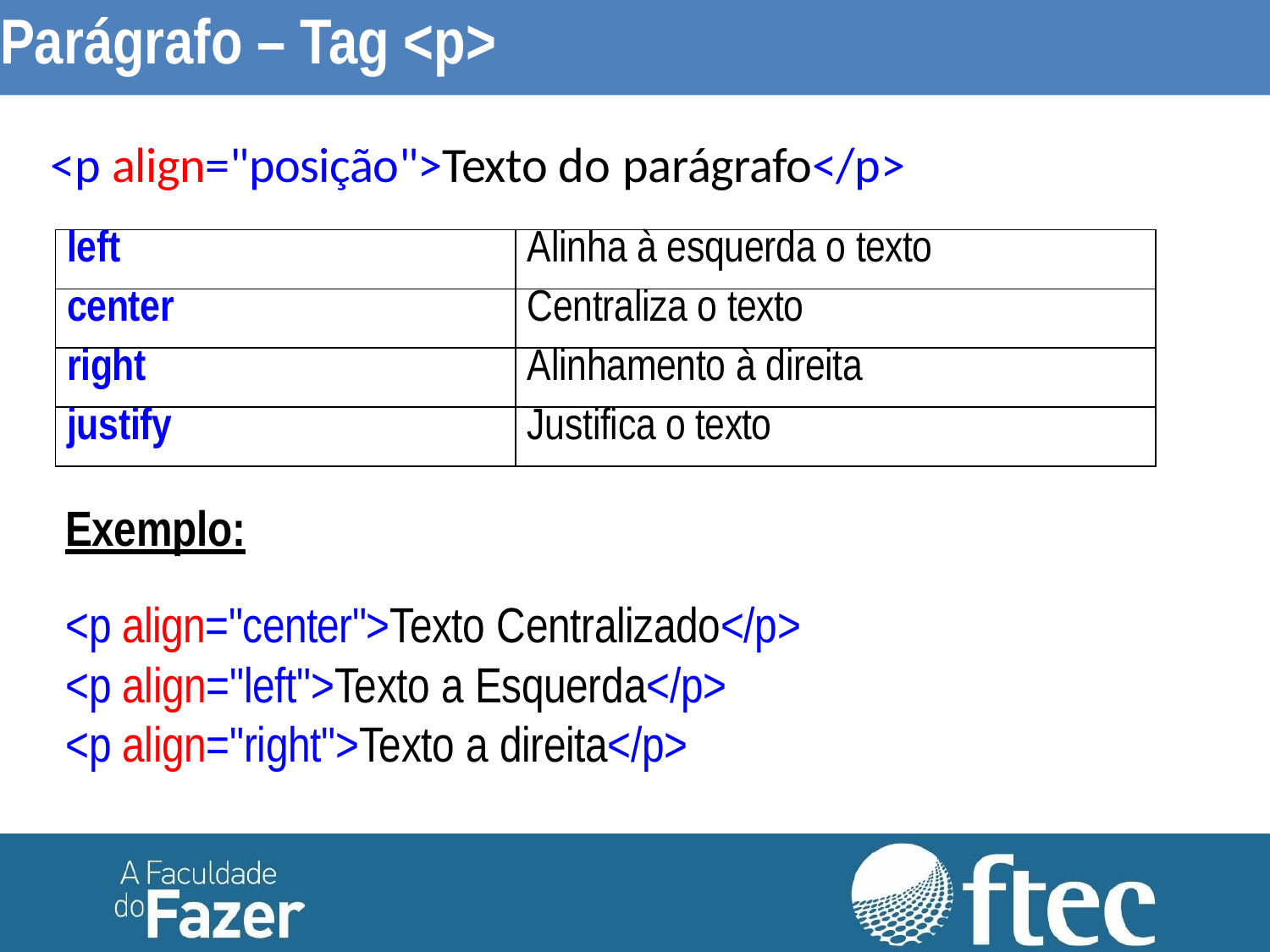

Parágrafo – Tag <p>

# <p align="posição">Texto do parágrafo</p>
| left | Alinha à esquerda o texto |
| --- | --- |
| center | Centraliza o texto |
| right | Alinhamento à direita |
| justify | Justifica o texto |
Exemplo:
<p align="center">Texto Centralizado</p>
<p align="left">Texto a Esquerda</p>
<p align="right">Texto a direita</p>